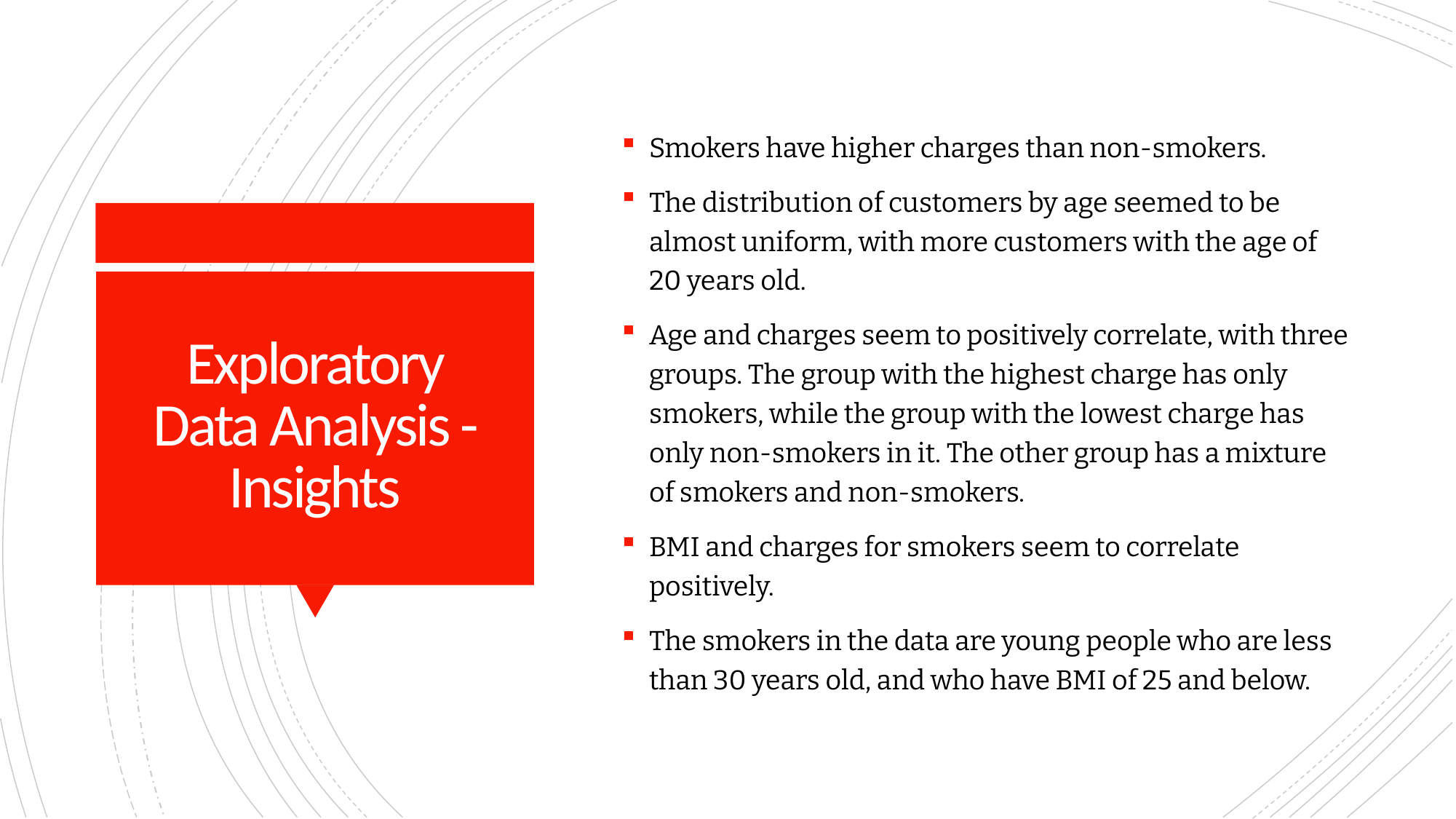

Smokers have higher charges than non-smokers.
The distribution of customers by age seemed to be almost uniform, with more customers with the age of 20 years old.
Age and charges seem to positively correlate, with three groups. The group with the highest charge has only smokers, while the group with the lowest charge has only non-smokers in it. The other group has a mixture of smokers and non-smokers.
BMI and charges for smokers seem to correlate positively.
The smokers in the data are young people who are less than 30 years old, and who have BMI of 25 and below.
# Exploratory Data Analysis - Insights